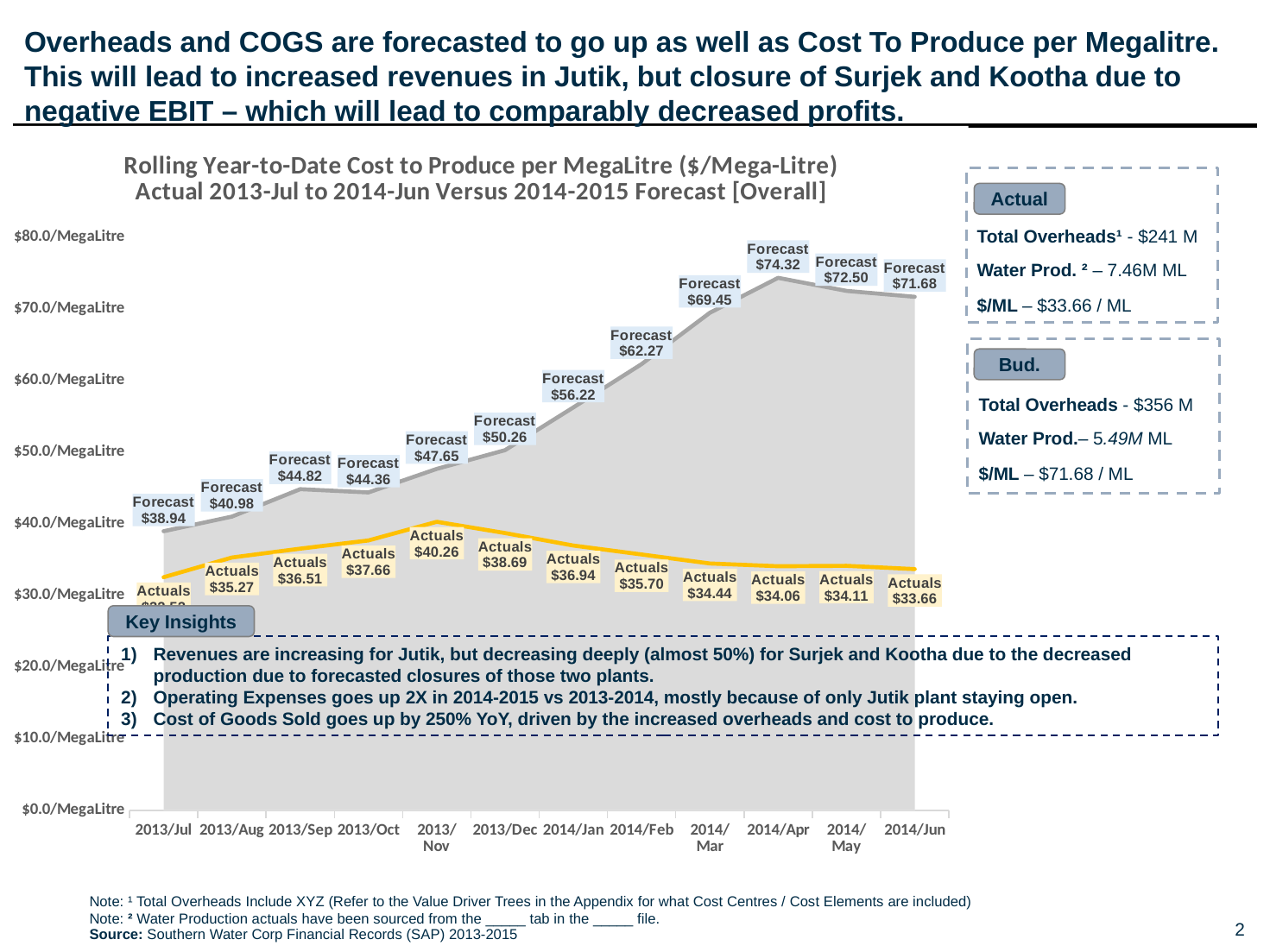

# Overheads and COGS are forecasted to go up as well as Cost To Produce per Megalitre. This will lead to increased revenues in Jutik, but closure of Surjek and Kootha due to negative EBIT – which will lead to comparably decreased profits.

### Chart: Rolling Year-to-Date Cost to Produce per MegaLitre ($/Mega-Litre) Actual 2013-Jul to 2014-Jun Versus 2014-2015 Forecast [Overall]

| Category |  |  |  |  |
|---|---|---|---|---|
| 2013/Jul | 38.943067984802724 | 32.51713711737181 | 38.943067984802724 | 32.51713711737181 |
| 2013/Aug | 40.982085995288685 | 35.274262321141215 | 40.982085995288685 | 35.274262321141215 |
| 2013/Sep | 44.81761917492116 | 36.512178207603895 | 44.81761917492116 | 36.512178207603895 |
| 2013/Oct | 44.361881339882686 | 37.6553979130089 | 44.361881339882686 | 37.6553979130089 |
| 2013/Nov | 47.65129266094906 | 40.26072151448753 | 47.65129266094906 | 40.26072151448753 |
| 2013/Dec | 50.26358078528938 | 38.6882070956209 | 50.26358078528938 | 38.6882070956209 |
| 2014/Jan | 56.222393729850936 | 36.941136420629164 | 56.222393729850936 | 36.941136420629164 |
| 2014/Feb | 62.27407617074063 | 35.69963830373049 | 62.27407617074063 | 35.69963830373049 |
| 2014/Mar | 69.44614414081524 | 34.4419628489632 | 69.44614414081524 | 34.4419628489632 |
| 2014/Apr | 74.31584783064314 | 34.05842584517771 | 74.31584783064314 | 34.05842584517771 |
| 2014/May | 72.4987115615005 | 34.114232796761726 | 72.4987115615005 | 34.114232796761726 |
| 2014/Jun | 71.67517138959883 | 33.657442894960795 | 71.67517138959883 | 33.657442894960795 |
Actual
Total Overheads¹ - $241 M
Water Prod. ² – 7.46M ML
$/ML – $33.66 / ML

Bud.
Total Overheads - $356 M
Water Prod.– 5.49M ML
$/ML – $71.68 / ML
Key Insights
Revenues are increasing for Jutik, but decreasing deeply (almost 50%) for Surjek and Kootha due to the decreased production due to forecasted closures of those two plants.
Operating Expenses goes up 2X in 2014-2015 vs 2013-2014, mostly because of only Jutik plant staying open.
Cost of Goods Sold goes up by 250% YoY, driven by the increased overheads and cost to produce.
Note: ¹ Total Overheads Include XYZ (Refer to the Value Driver Trees in the Appendix for what Cost Centres / Cost Elements are included)
Note: ² Water Production actuals have been sourced from the _____ tab in the _____ file.
Source: Southern Water Corp Financial Records (SAP) 2013-2015